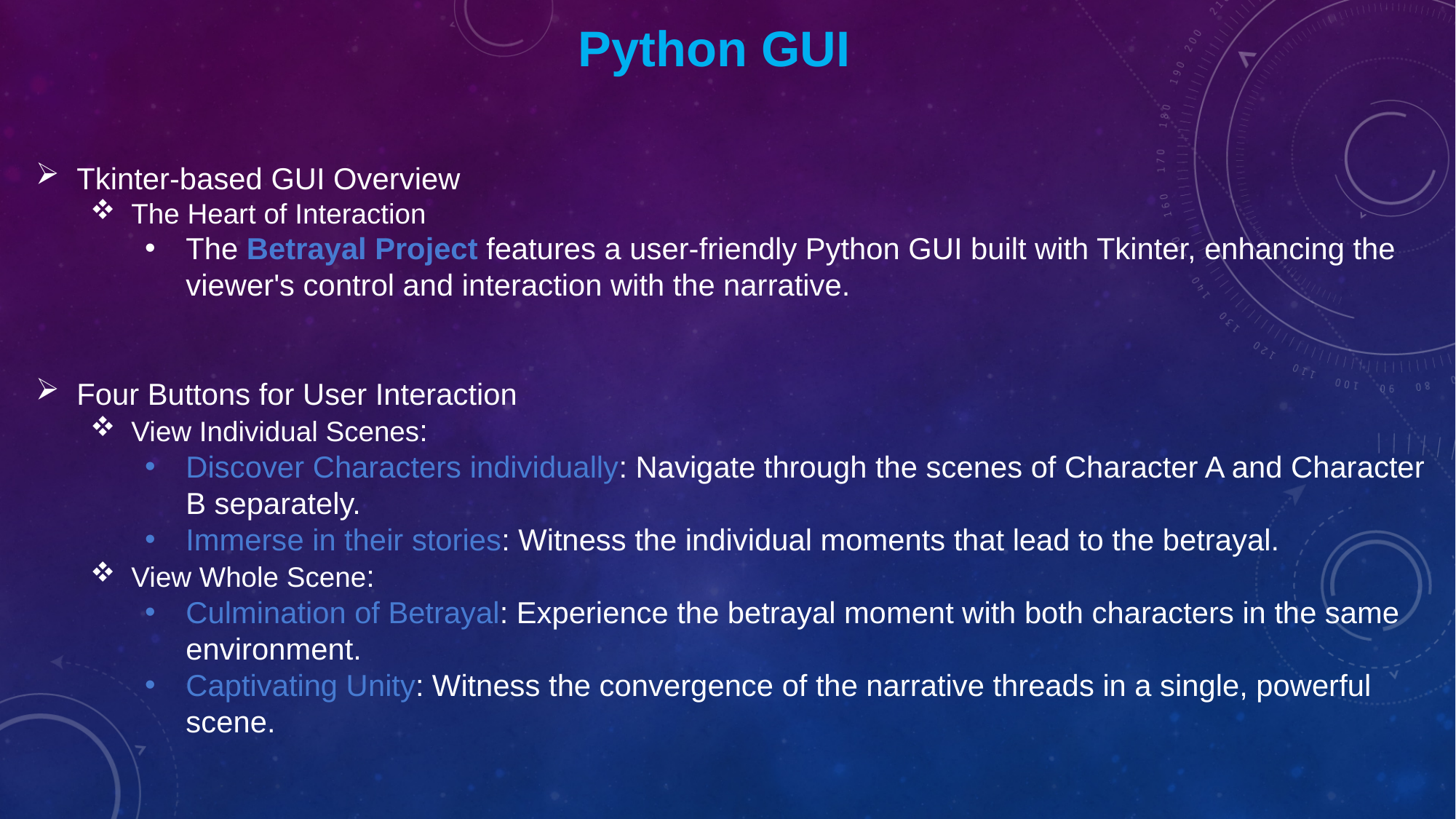

Python GUI
Tkinter-based GUI Overview
The Heart of Interaction
The Betrayal Project features a user-friendly Python GUI built with Tkinter, enhancing the viewer's control and interaction with the narrative.

Four Buttons for User Interaction
View Individual Scenes:
Discover Characters individually: Navigate through the scenes of Character A and Character B separately.
Immerse in their stories: Witness the individual moments that lead to the betrayal.
View Whole Scene:
Culmination of Betrayal: Experience the betrayal moment with both characters in the same environment.
Captivating Unity: Witness the convergence of the narrative threads in a single, powerful scene.